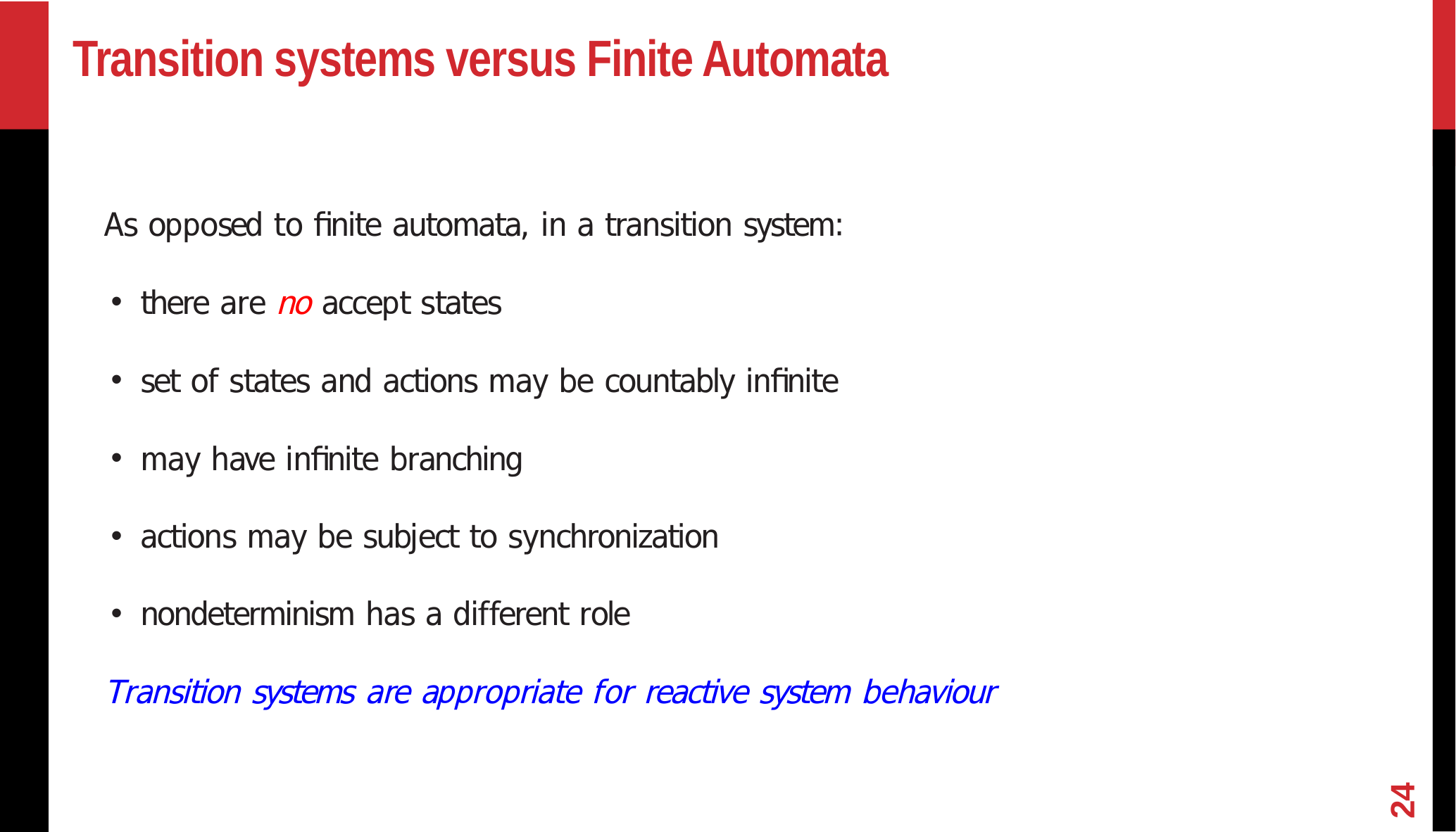

# Transition systems versus Finite Automata
As opposed to ﬁnite automata, in a transition system:

there are no accept states

set of states and actions may be countably inﬁnite

may have inﬁnite branching

actions may be subject to synchronization

nondeterminism has a diﬀerent role

Transition systems are appropriate for reactive system behaviour
24